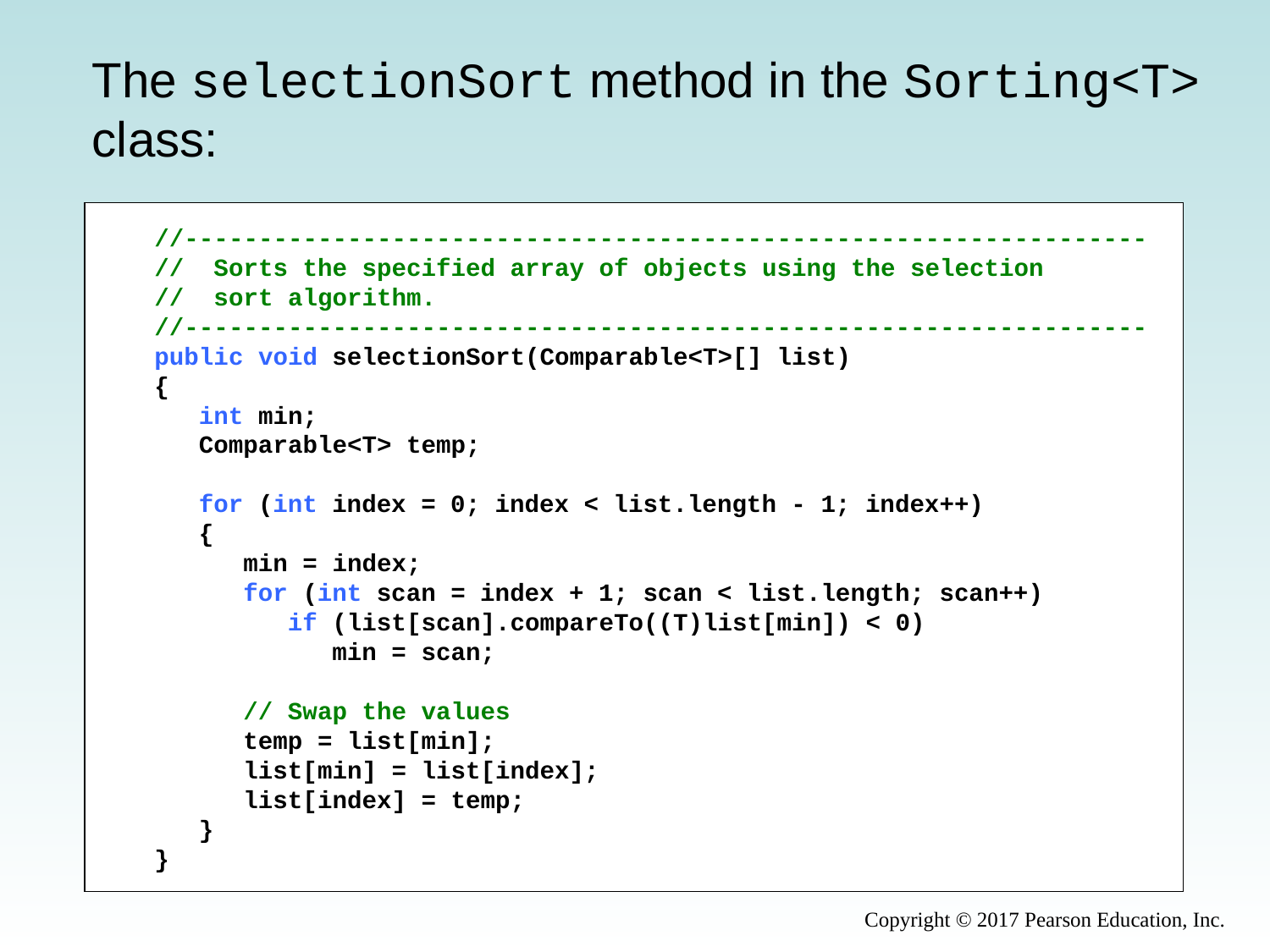

The selectionSort method in the Sorting<T> class:
   //-----------------------------------------------------------------
   //  Sorts the specified array of objects using the selection
   //  sort algorithm.
   //-----------------------------------------------------------------
   public void selectionSort(Comparable<T>[] list)
   {
      int min;
      Comparable<T> temp;

      for (int index = 0; index < list.length - 1; index++)
      {
         min = index;
         for (int scan = index + 1; scan < list.length; scan++)
            if (list[scan].compareTo((T)list[min]) < 0)
               min = scan;

         // Swap the values
         temp = list[min];
         list[min] = list[index];
         list[index] = temp;
      }
   }
Copyright © 2017 Pearson Education, Inc.